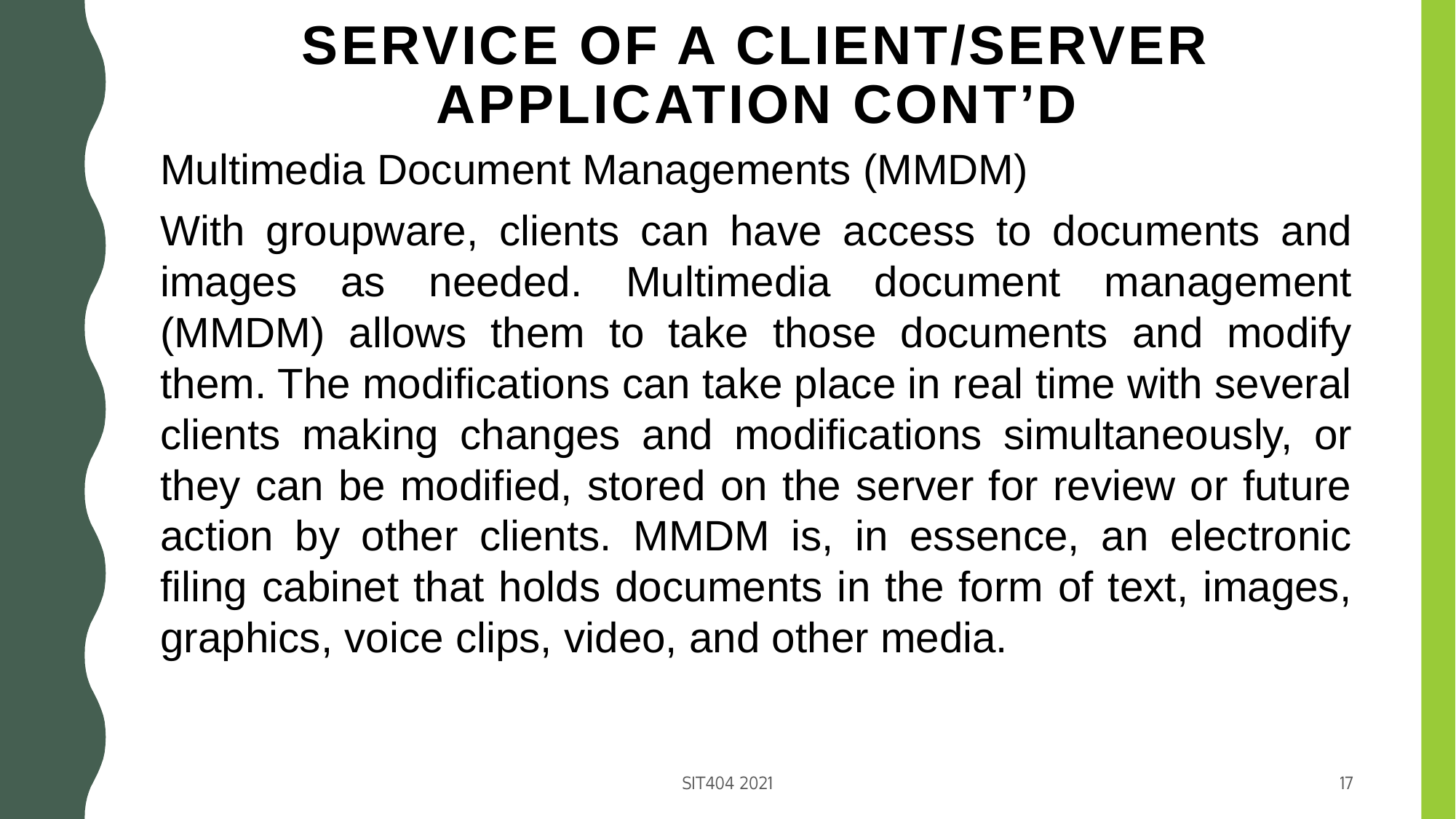

# SERVICE OF A CLIENT/SERVER APPLICATION cont’d
Multimedia Document Managements (MMDM)
With groupware, clients can have access to documents and images as needed. Multimedia document management (MMDM) allows them to take those documents and modify them. The modifications can take place in real time with several clients making changes and modifications simultaneously, or they can be modified, stored on the server for review or future action by other clients. MMDM is, in essence, an electronic filing cabinet that holds documents in the form of text, images, graphics, voice clips, video, and other media.
SIT404 2021
17